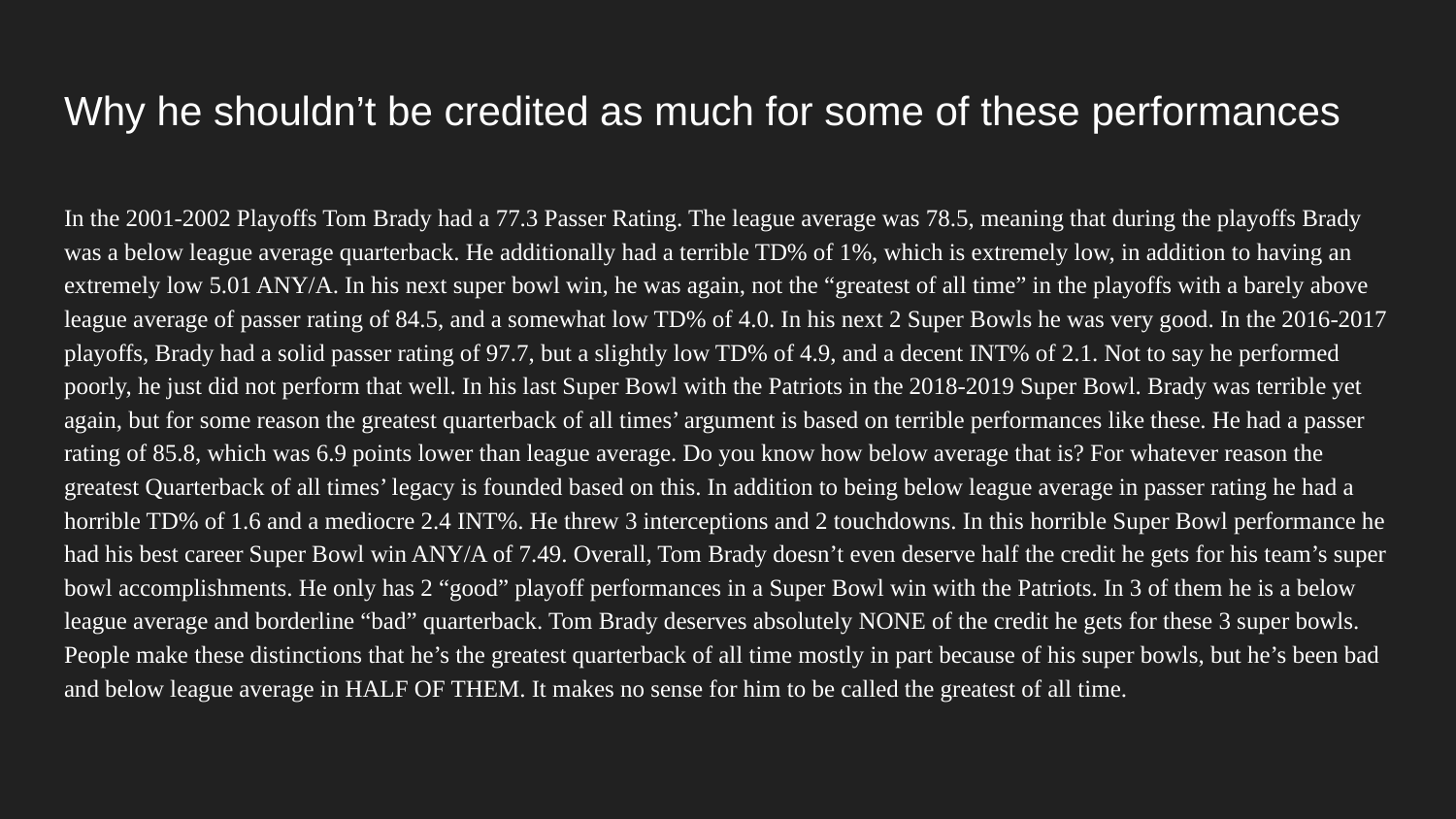

# Why he shouldn’t be credited as much for some of these performances
In the 2001-2002 Playoffs Tom Brady had a 77.3 Passer Rating. The league average was 78.5, meaning that during the playoffs Brady was a below league average quarterback. He additionally had a terrible TD% of 1%, which is extremely low, in addition to having an extremely low 5.01 ANY/A. In his next super bowl win, he was again, not the “greatest of all time” in the playoffs with a barely above league average of passer rating of 84.5, and a somewhat low TD% of 4.0. In his next 2 Super Bowls he was very good. In the 2016-2017 playoffs, Brady had a solid passer rating of 97.7, but a slightly low TD% of 4.9, and a decent INT% of 2.1. Not to say he performed poorly, he just did not perform that well. In his last Super Bowl with the Patriots in the 2018-2019 Super Bowl. Brady was terrible yet again, but for some reason the greatest quarterback of all times’ argument is based on terrible performances like these. He had a passer rating of 85.8, which was 6.9 points lower than league average. Do you know how below average that is? For whatever reason the greatest Quarterback of all times’ legacy is founded based on this. In addition to being below league average in passer rating he had a horrible TD% of 1.6 and a mediocre 2.4 INT%. He threw 3 interceptions and 2 touchdowns. In this horrible Super Bowl performance he had his best career Super Bowl win ANY/A of 7.49. Overall, Tom Brady doesn’t even deserve half the credit he gets for his team’s super bowl accomplishments. He only has 2 “good” playoff performances in a Super Bowl win with the Patriots. In 3 of them he is a below league average and borderline “bad” quarterback. Tom Brady deserves absolutely NONE of the credit he gets for these 3 super bowls. People make these distinctions that he’s the greatest quarterback of all time mostly in part because of his super bowls, but he’s been bad and below league average in HALF OF THEM. It makes no sense for him to be called the greatest of all time.